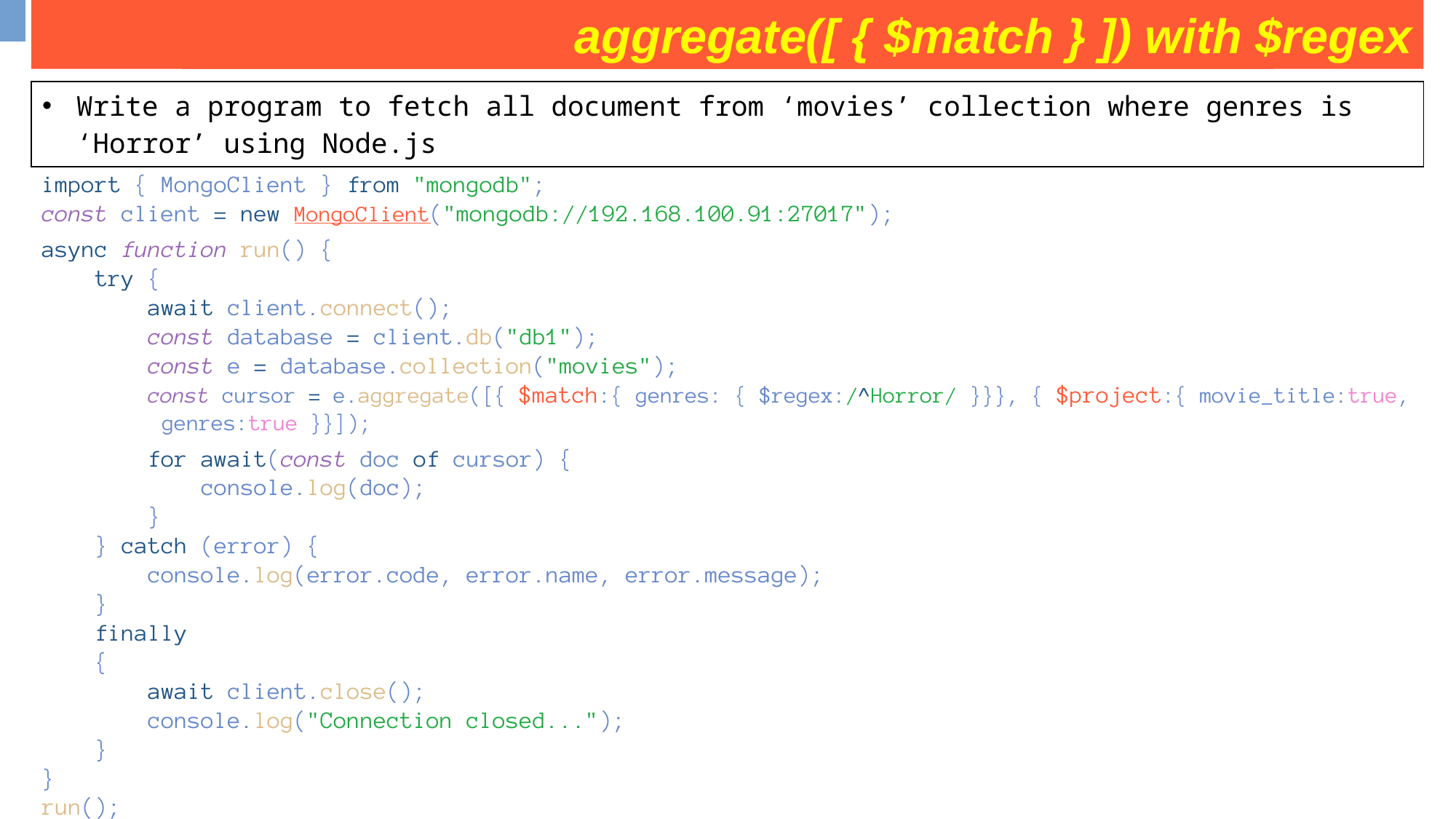

aggregate([ { $match } ]) with $regex
some operation on movies collection
| Write a program to fetch all document from ‘movies’ collection where genres is ‘Horror’ using Node.js |
| --- |
import { MongoClient } from "mongodb";
const client = new MongoClient("mongodb://192.168.100.91:27017");
async function run() {
    try {
        await client.connect();
        const database = client.db("db1");
        const e = database.collection("movies");
        const cursor = e.aggregate([{ $match:{ genres: { $regex:/^Horror/ }}}, { $project:{ movie_title:true,  genres:true }}]);

        for await(const doc of cursor) {
            console.log(doc);
        }
    } catch (error) {
        console.log(error.code, error.name, error.message);
    }
    finally
    {
        await client.close();
        console.log("Connection closed...");
    }
}
run();